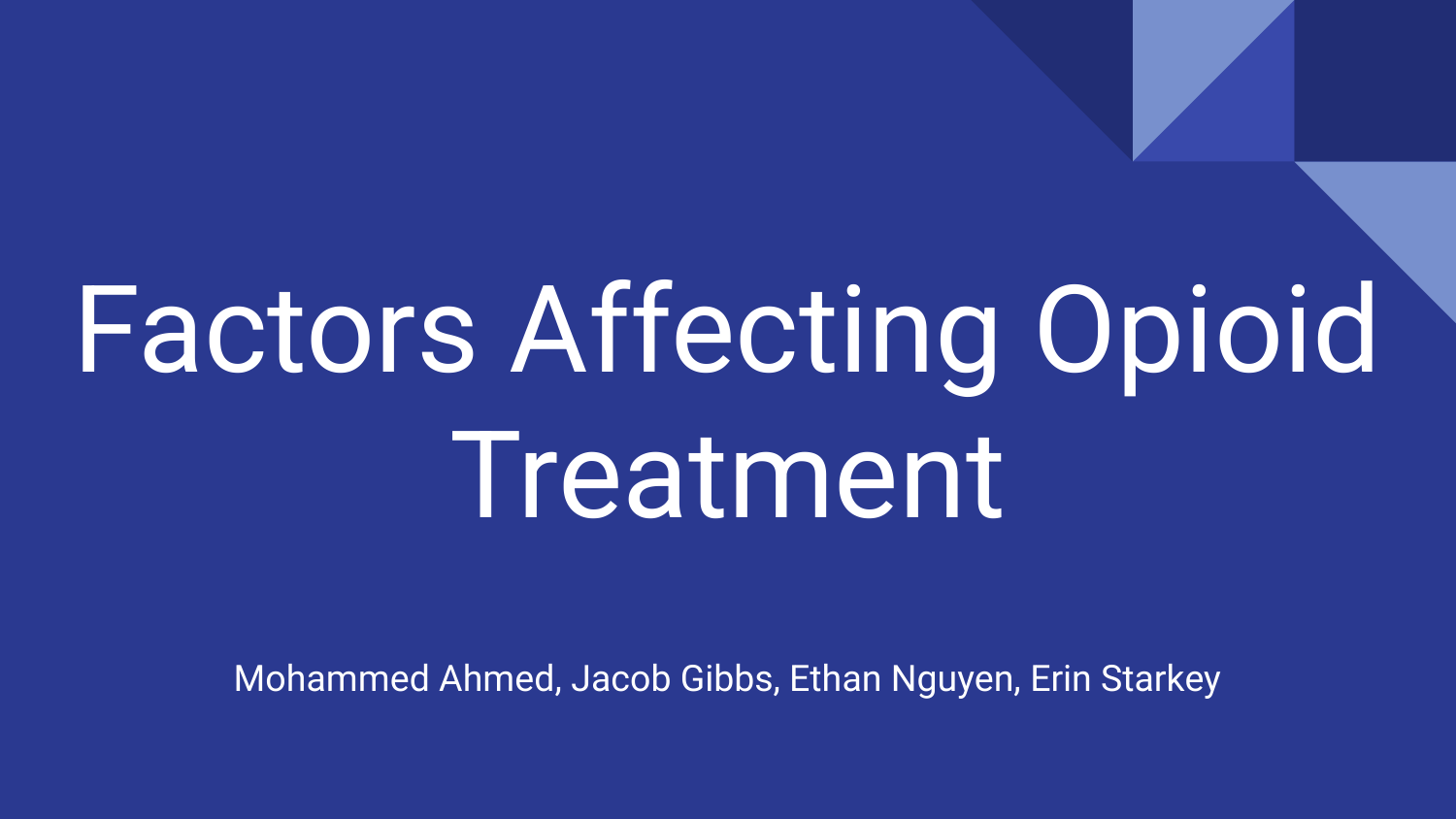

# Factors Affecting Opioid Treatment
Mohammed Ahmed, Jacob Gibbs, Ethan Nguyen, Erin Starkey